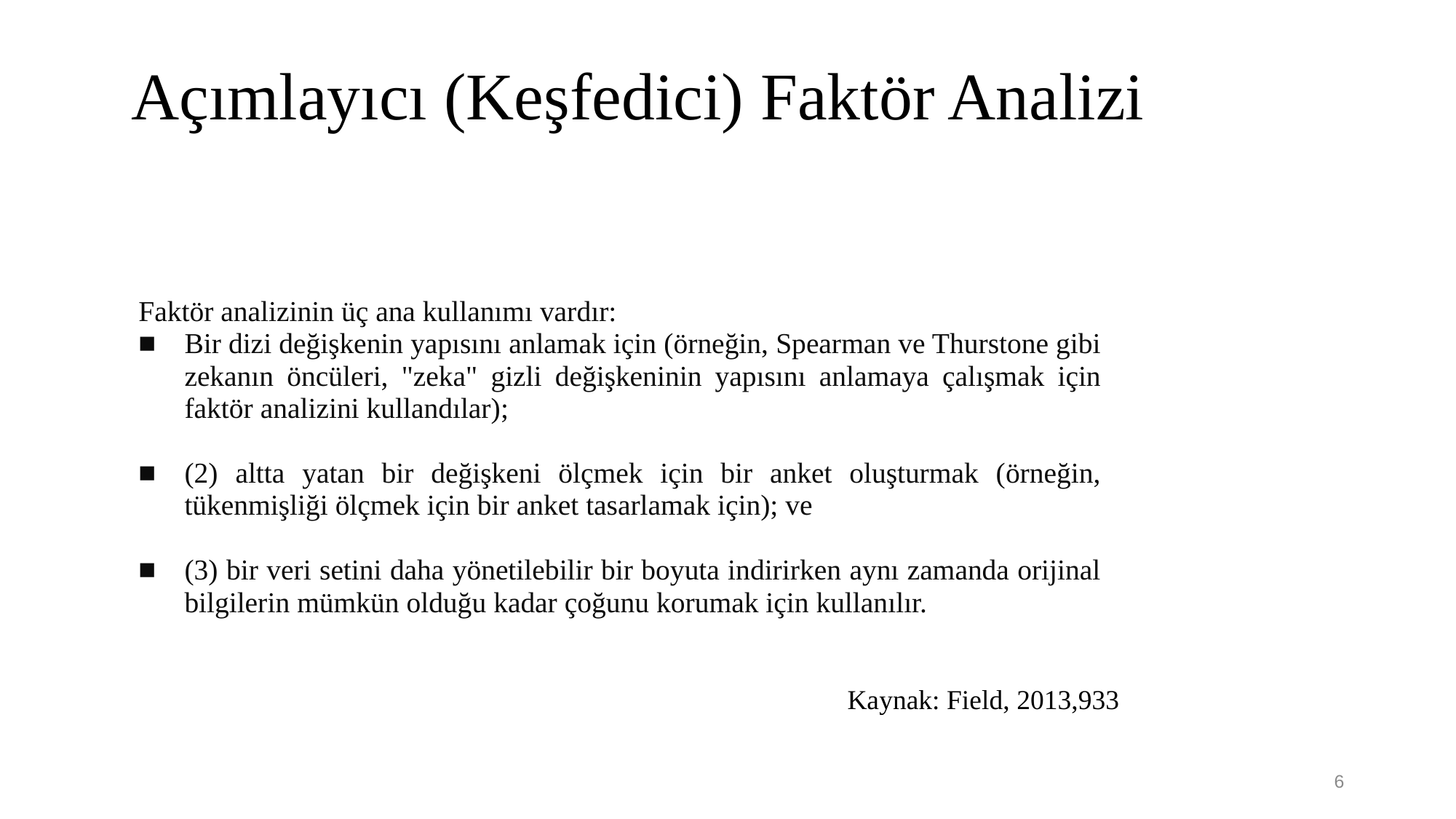

# Açımlayıcı (Keşfedici) Faktör Analizi

Faktör analizinin üç ana kullanımı vardır:
Bir dizi değişkenin yapısını anlamak için (örneğin, Spearman ve Thurstone gibi zekanın öncüleri, "zeka" gizli değişkeninin yapısını anlamaya çalışmak için faktör analizini kullandılar);

(2) altta yatan bir değişkeni ölçmek için bir anket oluşturmak (örneğin, tükenmişliği ölçmek için bir anket tasarlamak için); ve

(3) bir veri setini daha yönetilebilir bir boyuta indirirken aynı zamanda orijinal bilgilerin mümkün olduğu kadar çoğunu korumak için kullanılır.

Kaynak: Field, 2013,933
6